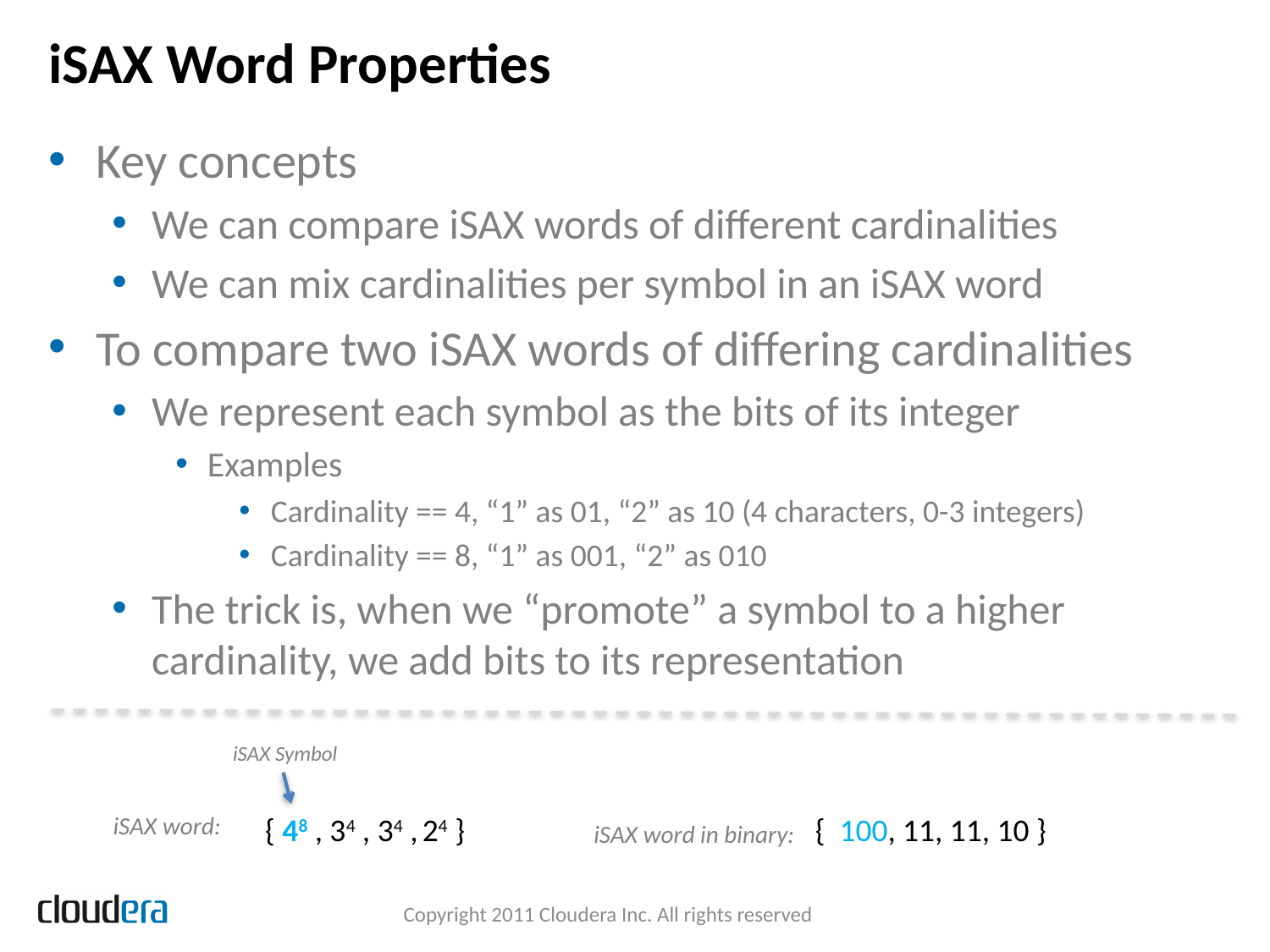

# iSAX Word Properties
Key concepts
We can compare iSAX words of different cardinalities
We can mix cardinalities per symbol in an iSAX word
To compare two iSAX words of differing cardinalities
We represent each symbol as the bits of its integer
Examples
Cardinality == 4, “1” as 01, “2” as 10 (4 characters, 0-3 integers)
Cardinality == 8, “1” as 001, “2” as 010
The trick is, when we “promote” a symbol to a higher cardinality, we add bits to its representation
iSAX Symbol
iSAX word:
{ 48 , 34 , 34 , 24 }
{  100, 11, 11, 10 }
iSAX word in binary:
Copyright 2011 Cloudera Inc. All rights reserved